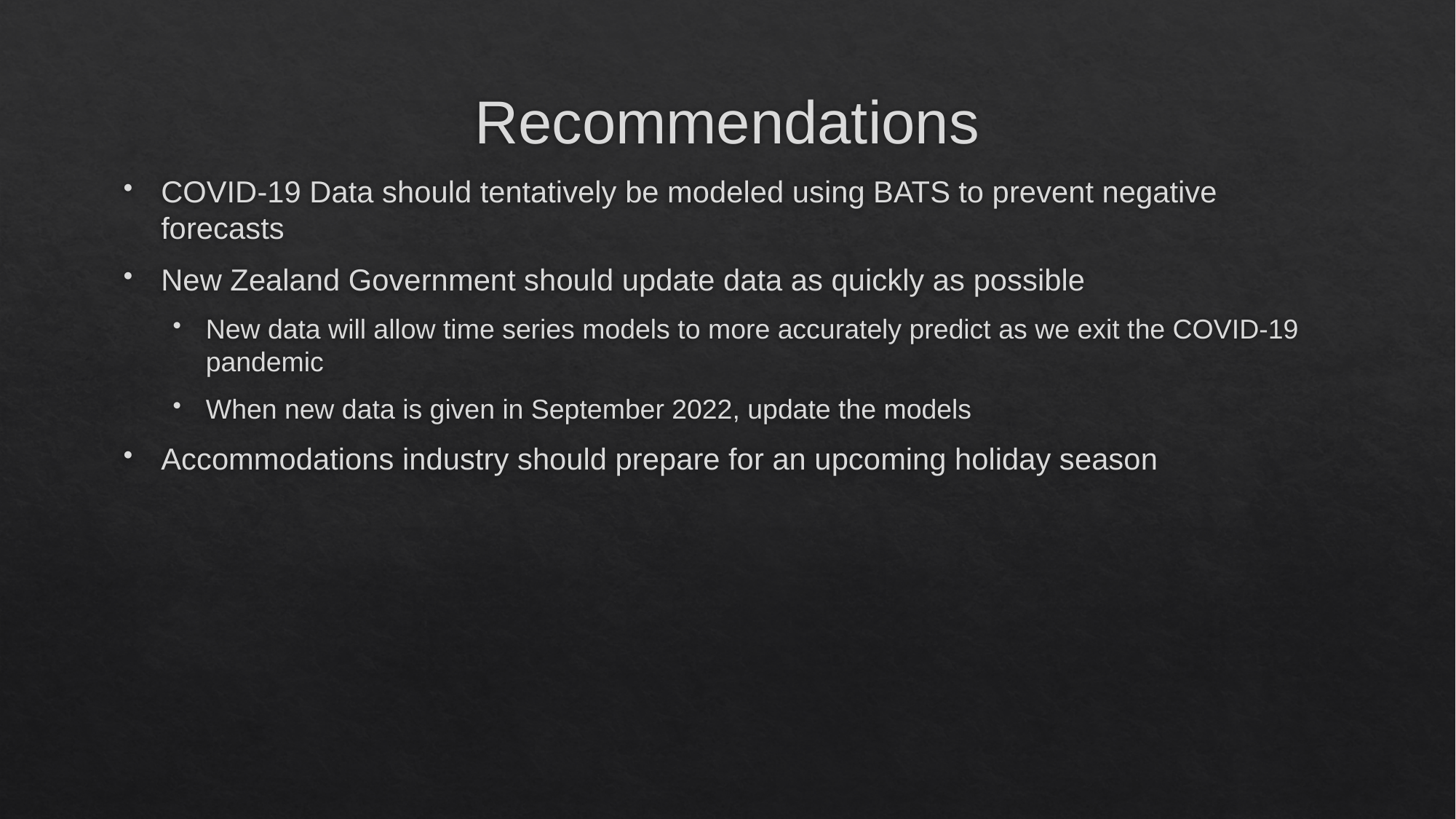

# Recommendations
COVID-19 Data should tentatively be modeled using BATS to prevent negative forecasts
New Zealand Government should update data as quickly as possible
New data will allow time series models to more accurately predict as we exit the COVID-19 pandemic
When new data is given in September 2022, update the models
Accommodations industry should prepare for an upcoming holiday season